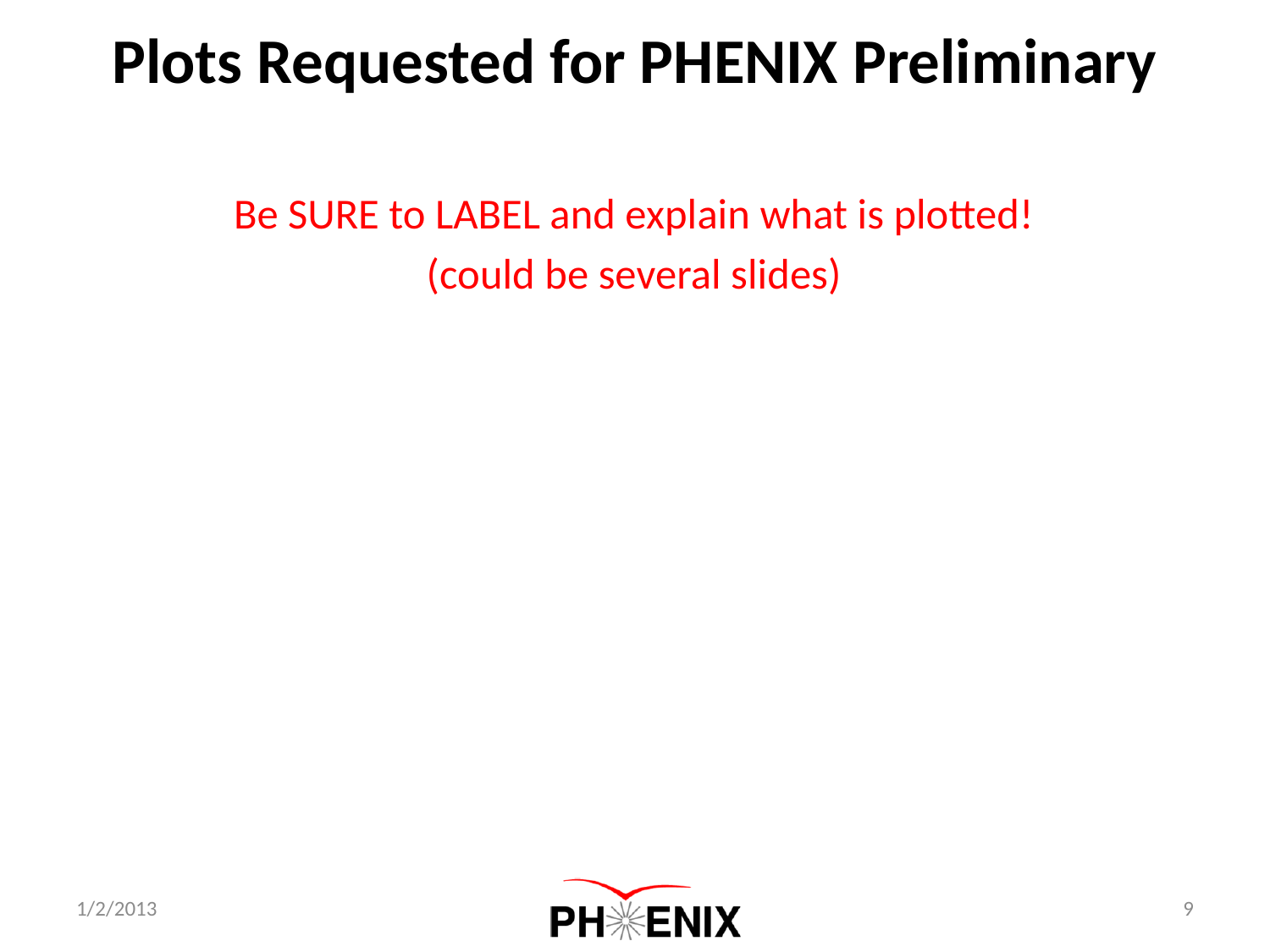

Plots Requested for PHENIX Preliminary
Be SURE to LABEL and explain what is plotted!
(could be several slides)
1/2/2013
9